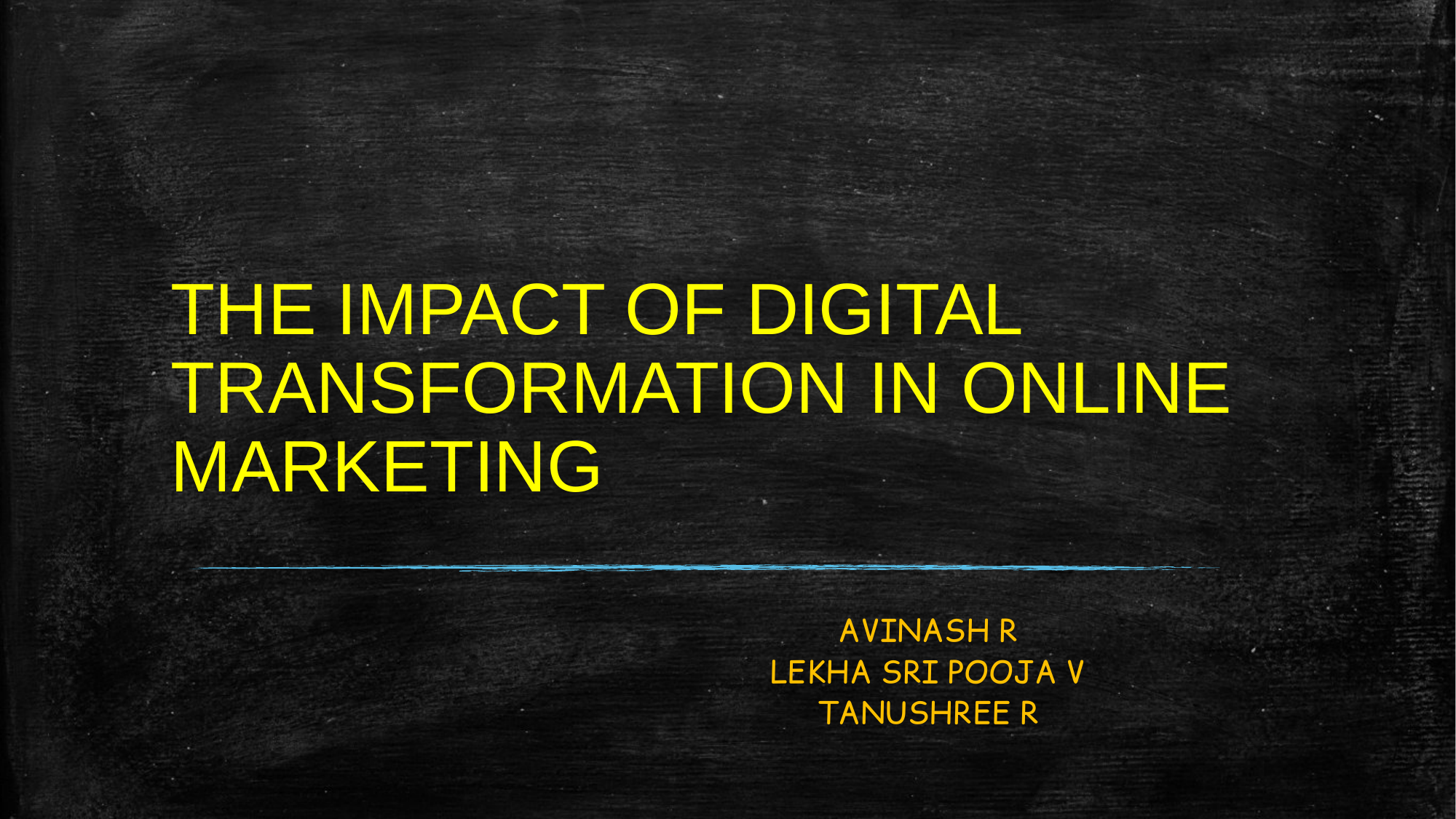

# THE IMPACT OF DIGITAL TRANSFORMATION IN ONLINE MARKETING
AVINASH R
LEKHA SRI POOJA V
TANUSHREE R